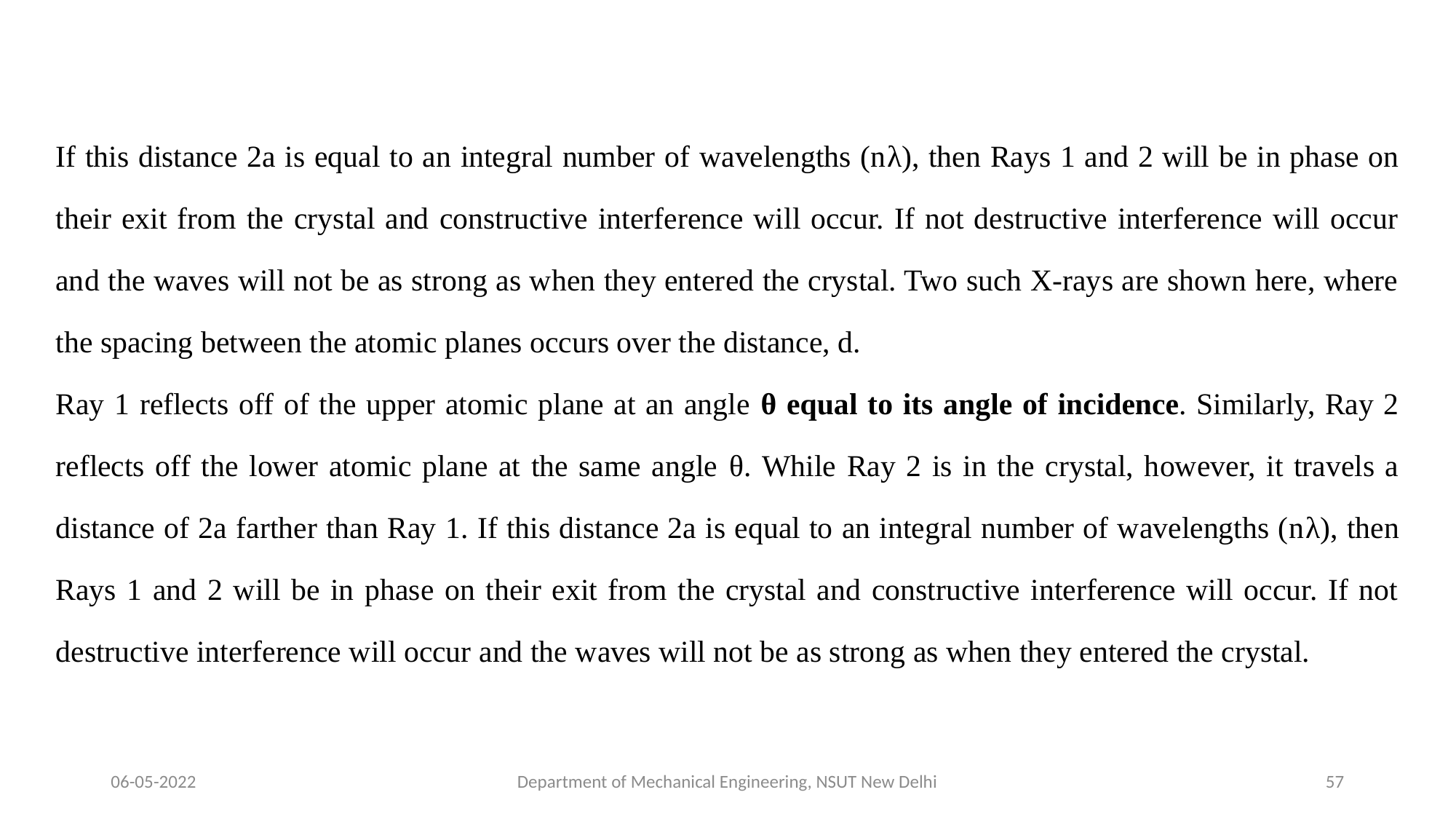

If this distance 2a is equal to an integral number of wavelengths (nλ), then Rays 1 and 2 will be in phase on their exit from the crystal and constructive interference will occur. If not destructive interference will occur and the waves will not be as strong as when they entered the crystal. Two such X-rays are shown here, where the spacing between the atomic planes occurs over the distance, d.
Ray 1 reflects off of the upper atomic plane at an angle θ equal to its angle of incidence. Similarly, Ray 2 reflects off the lower atomic plane at the same angle θ. While Ray 2 is in the crystal, however, it travels a distance of 2a farther than Ray 1. If this distance 2a is equal to an integral number of wavelengths (nλ), then Rays 1 and 2 will be in phase on their exit from the crystal and constructive interference will occur. If not destructive interference will occur and the waves will not be as strong as when they entered the crystal.
06-05-2022
Department of Mechanical Engineering, NSUT New Delhi
57